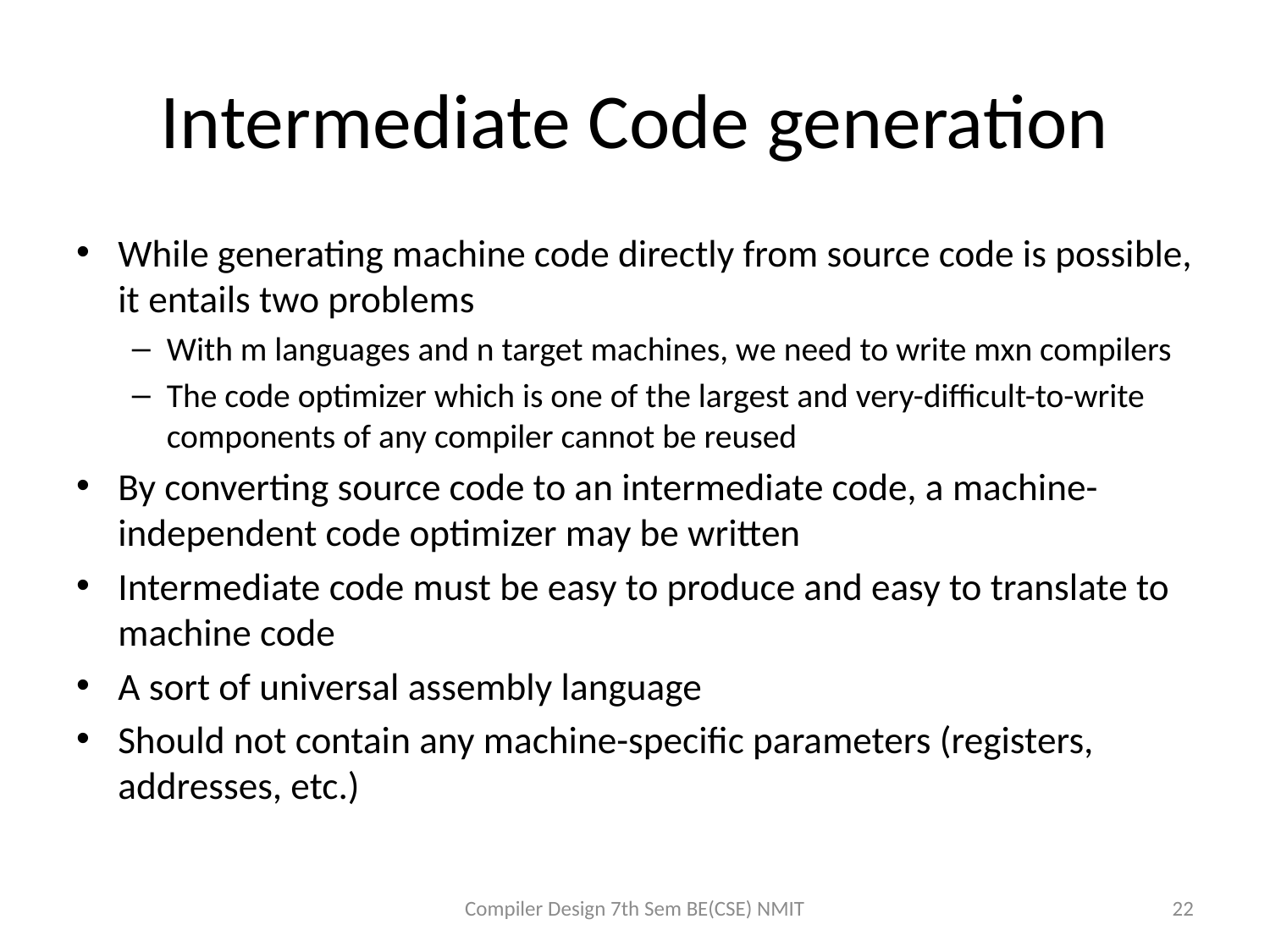

# Intermediate Code generation
While generating machine code directly from source code is possible, it entails two problems
With m languages and n target machines, we need to write mxn compilers
The code optimizer which is one of the largest and very-difficult-to-write components of any compiler cannot be reused
By converting source code to an intermediate code, a machine-independent code optimizer may be written
Intermediate code must be easy to produce and easy to translate to machine code
A sort of universal assembly language
Should not contain any machine-specific parameters (registers, addresses, etc.)
Compiler Design 7th Sem BE(CSE) NMIT
22